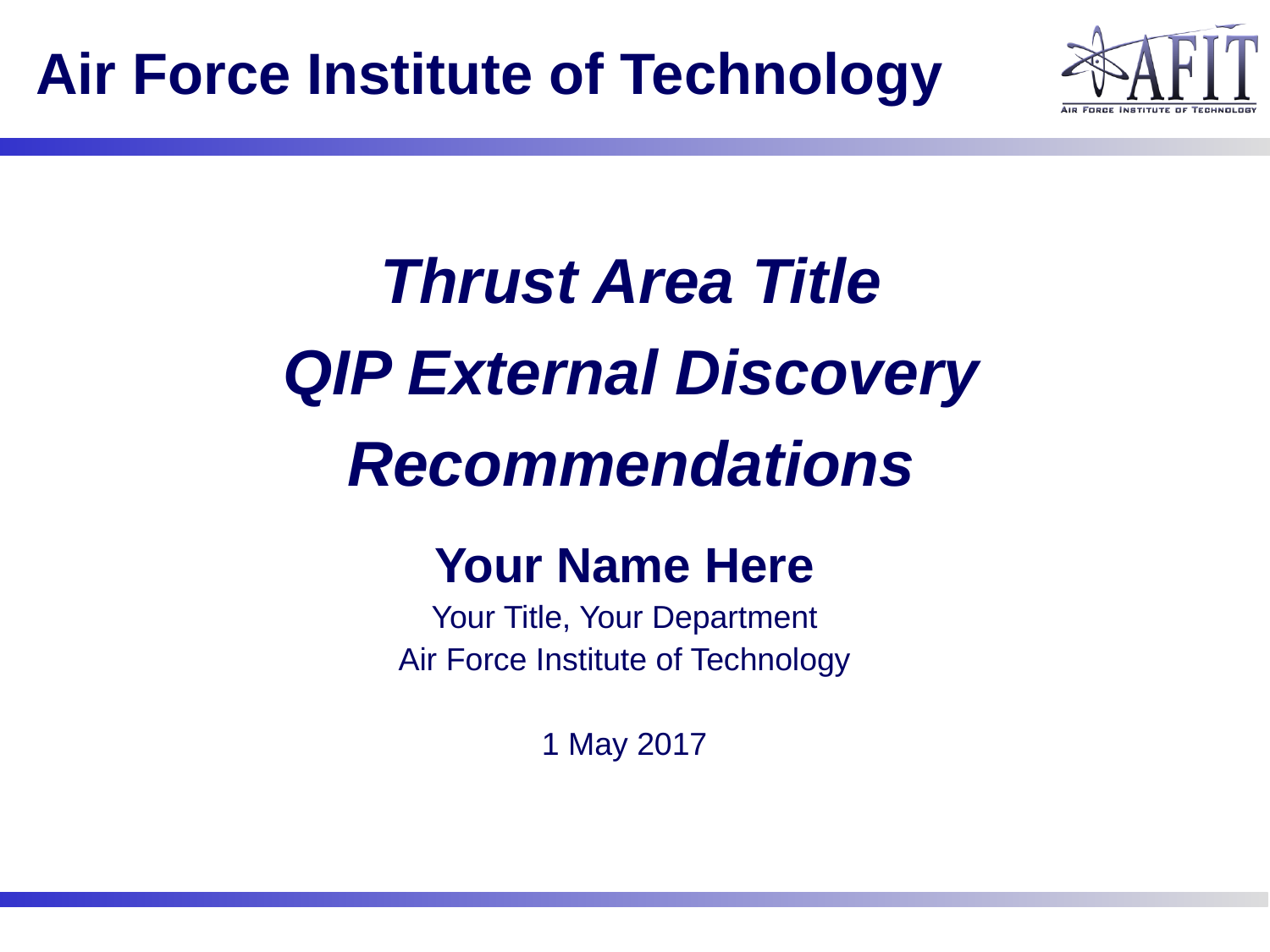

Thrust Area Title
QIP External Discovery Recommendations
Your Name Here
Your Title, Your Department
Air Force Institute of Technology

1 May 2017